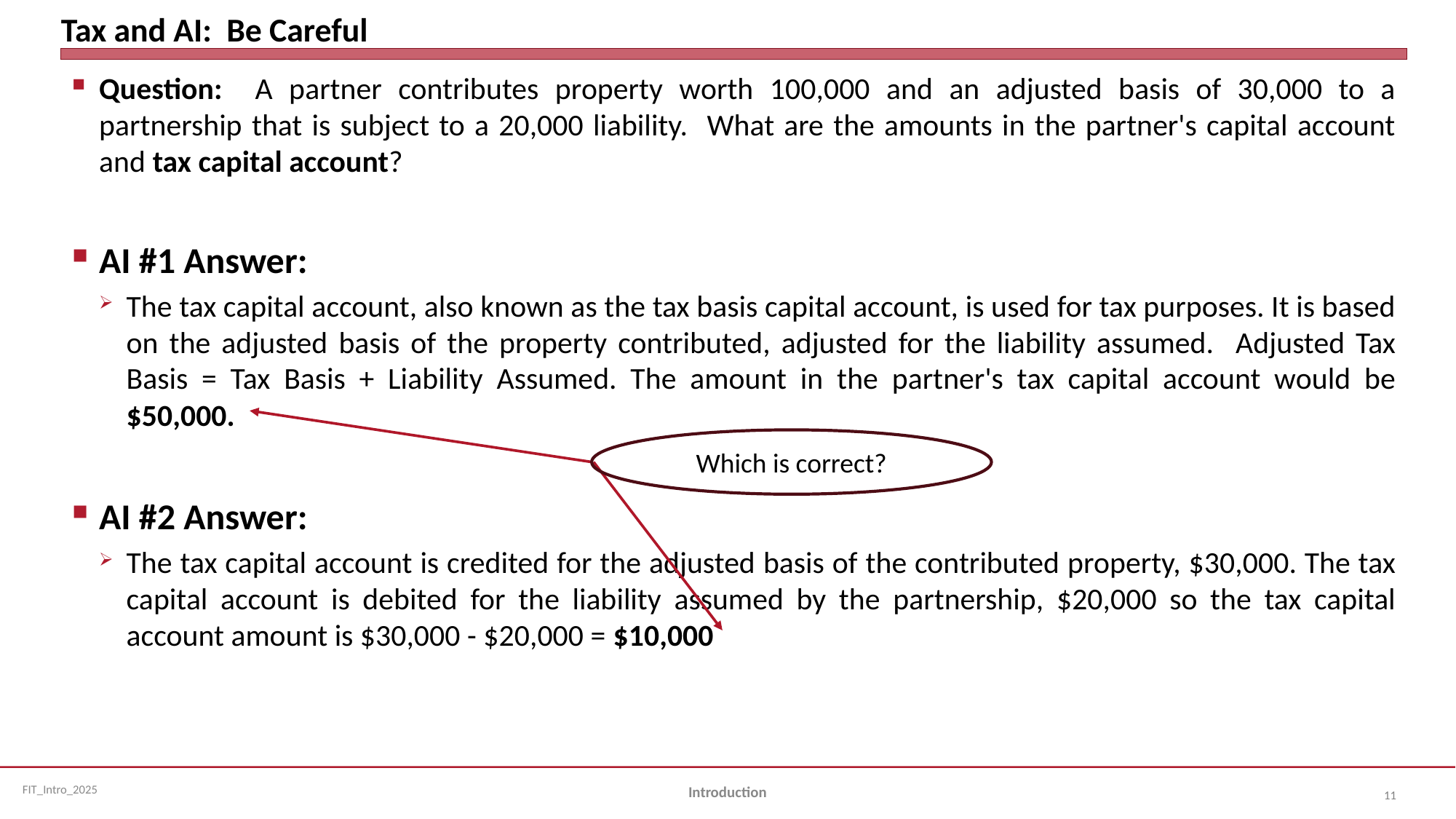

# Tax and AI:  Be Careful
Question:  A partner contributes property worth 100,000 and an adjusted basis of 30,000 to a partnership that is subject to a 20,000 liability.  What are the amounts in the partner's capital account and tax capital account?

AI #1 Answer:
The tax capital account, also known as the tax basis capital account, is used for tax purposes. It is based on the adjusted basis of the property contributed, adjusted for the liability assumed.  Adjusted Tax Basis = Tax Basis + Liability Assumed. The amount in the partner's tax capital account would be $50,000.

AI #2 Answer:
The tax capital account is credited for the adjusted basis of the contributed property, $30,000. The tax capital account is debited for the liability assumed by the partnership, $20,000 so the tax capital account amount is $30,000 - $20,000 = $10,000

Which is correct?
Introduction
11